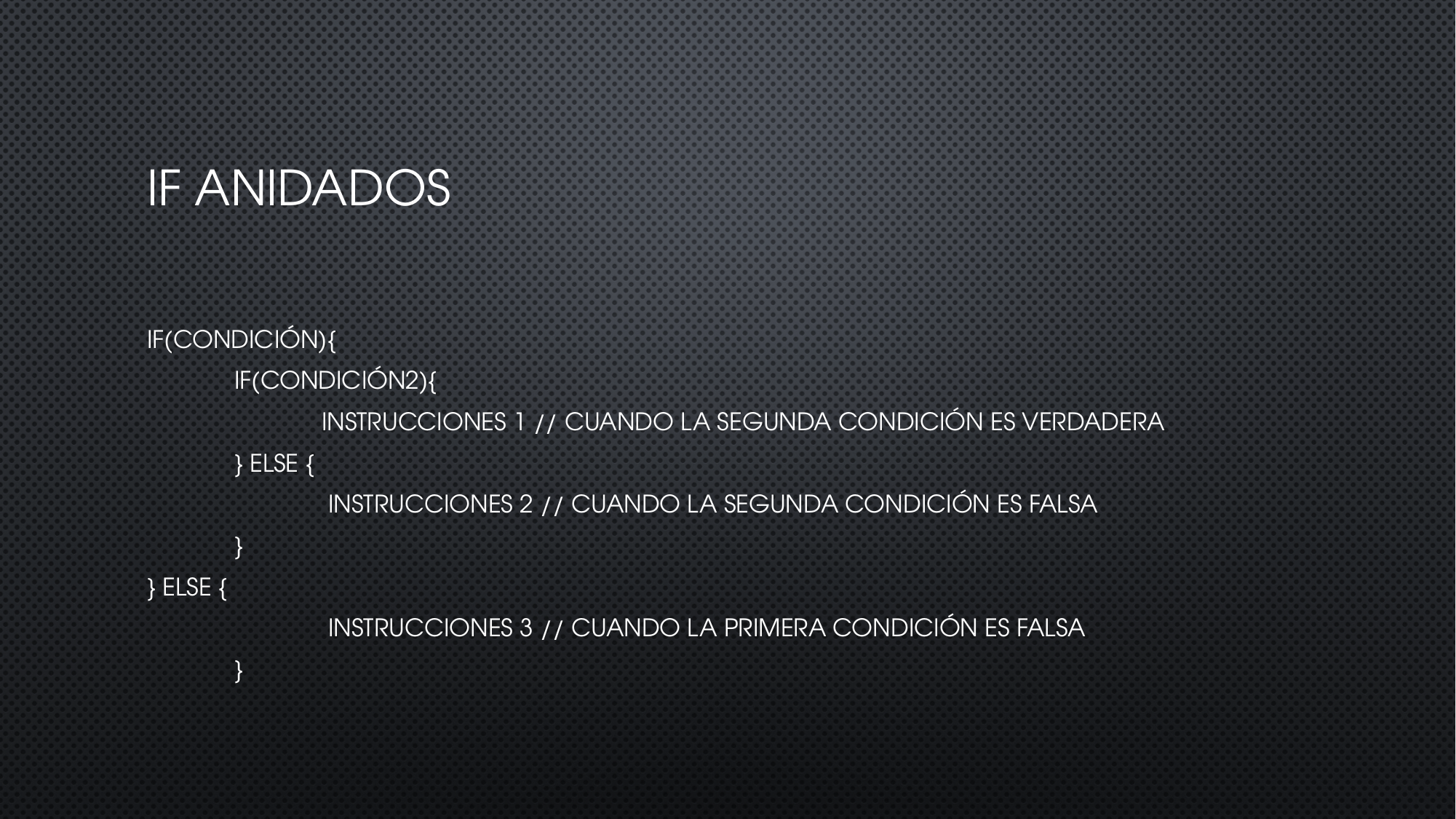

# If anidados
if(condición){
	if(condición2){
		instrucciones 1 // cuando la segunda condición es verdadera
	} else {
		 instrucciones 2 // cuando la segunda condición es falsa
	}
} else {
		 instrucciones 3 // cuando la primera condición es falsa
	}